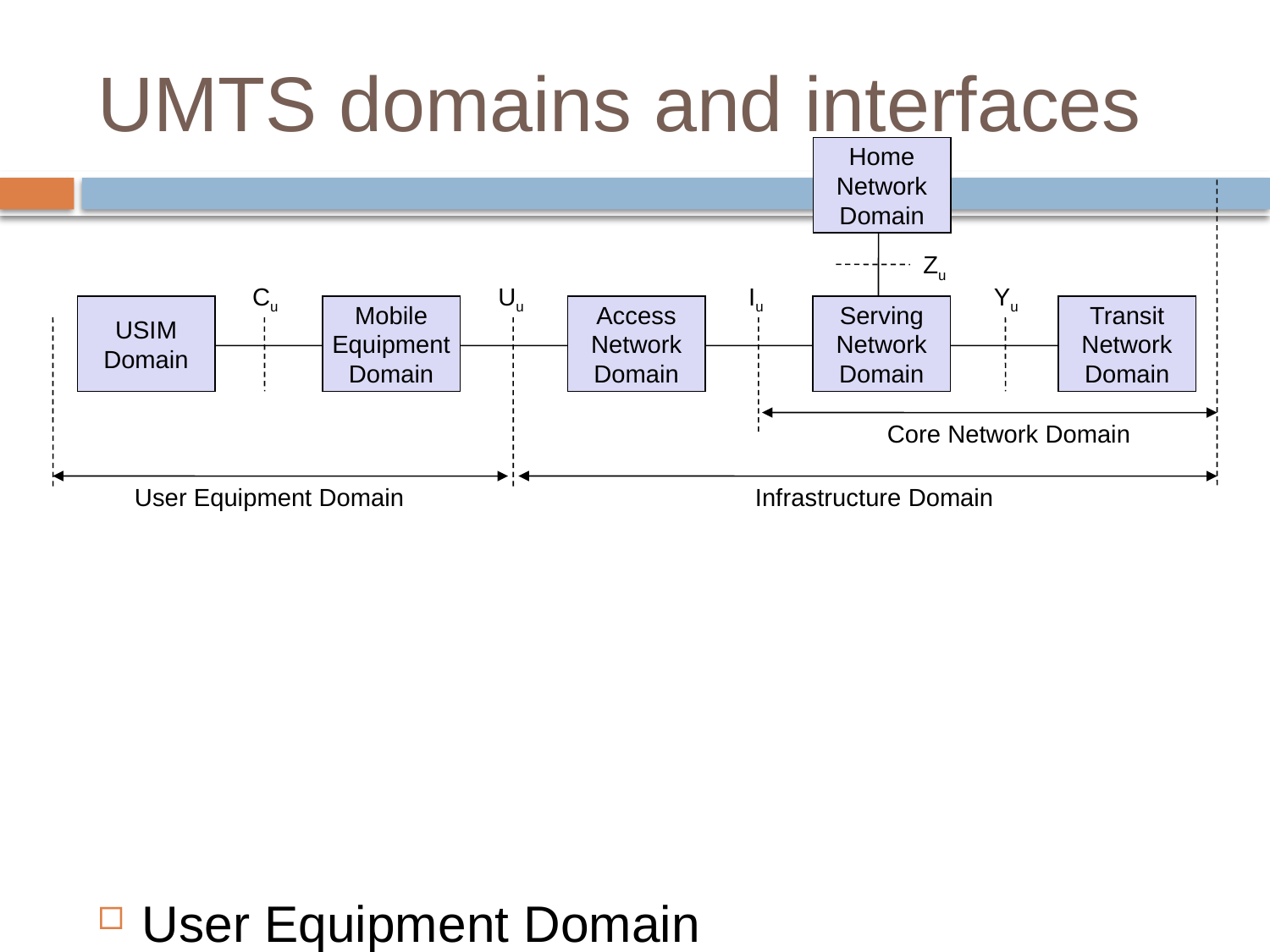

# UMTS domains and interfaces
Home
Network
Domain

User Equipment Domain
Assigned to a single user in order to access UMTS services
Infrastructure Domain
Shared among all users
Offers UMTS services to all accepted users

Zu
Cu
Uu
Iu
Yu
USIM
Domain
Mobile
Equipment
Domain
Access
Network
Domain
Serving
Network
Domain
Transit
Network
Domain

Core Network Domain

User Equipment Domain

Infrastructure Domain